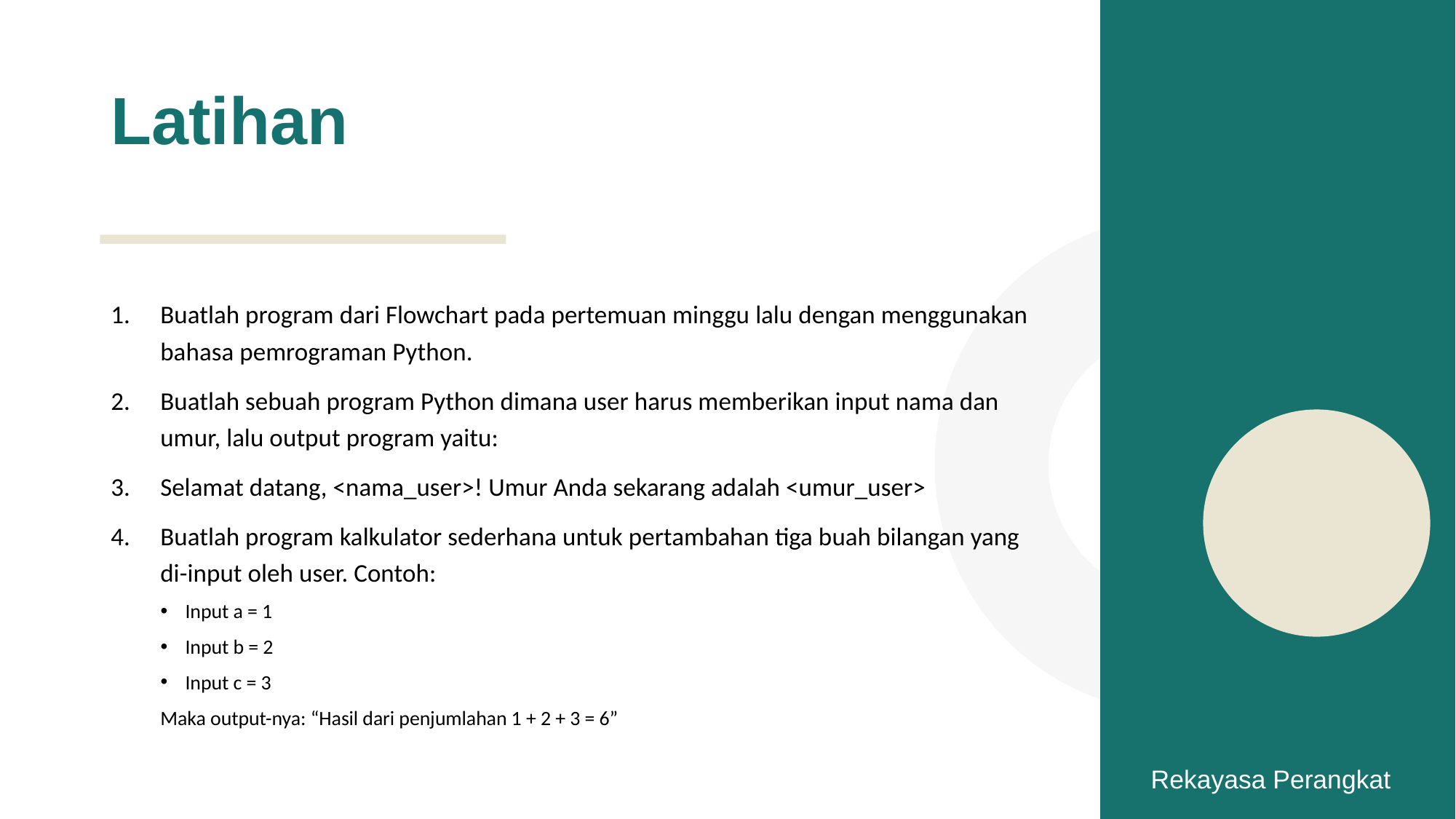

# Latihan
Buatlah program dari Flowchart pada pertemuan minggu lalu dengan menggunakan bahasa pemrograman Python.
Buatlah sebuah program Python dimana user harus memberikan input nama dan umur, lalu output program yaitu:
Selamat datang, <nama_user>! Umur Anda sekarang adalah <umur_user>
Buatlah program kalkulator sederhana untuk pertambahan tiga buah bilangan yang di-input oleh user. Contoh:
Input a = 1
Input b = 2
Input c = 3
Maka output-nya: “Hasil dari penjumlahan 1 + 2 + 3 = 6”